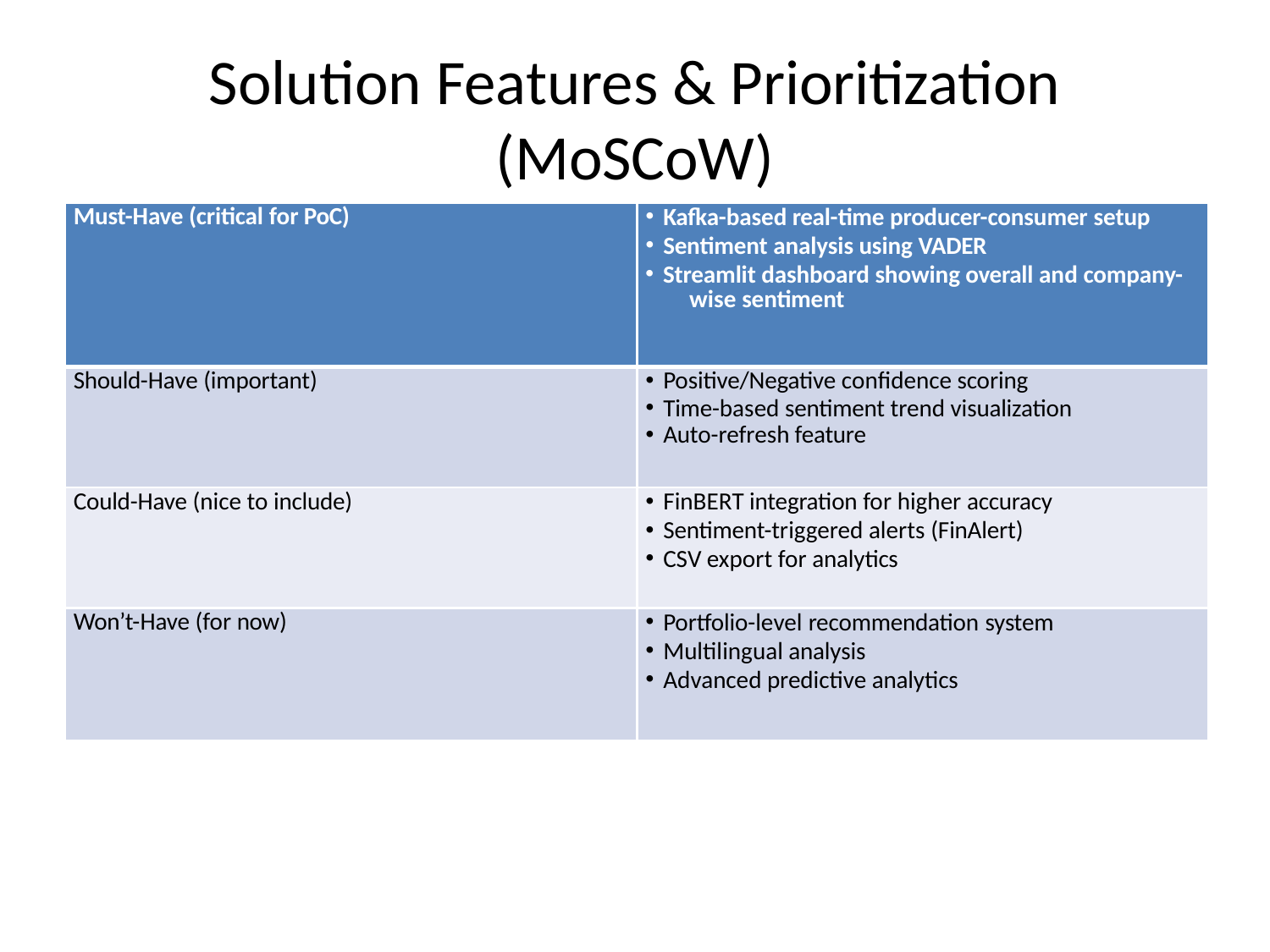

# Solution Features & Prioritization (MoSCoW)
| Must-Have (critical for PoC) | Kafka-based real-time producer-consumer setup Sentiment analysis using VADER Streamlit dashboard showing overall and company- wise sentiment |
| --- | --- |
| Should-Have (important) | Positive/Negative confidence scoring Time-based sentiment trend visualization Auto-refresh feature |
| Could-Have (nice to include) | FinBERT integration for higher accuracy Sentiment-triggered alerts (FinAlert) CSV export for analytics |
| Won’t-Have (for now) | Portfolio-level recommendation system Multilingual analysis Advanced predictive analytics |